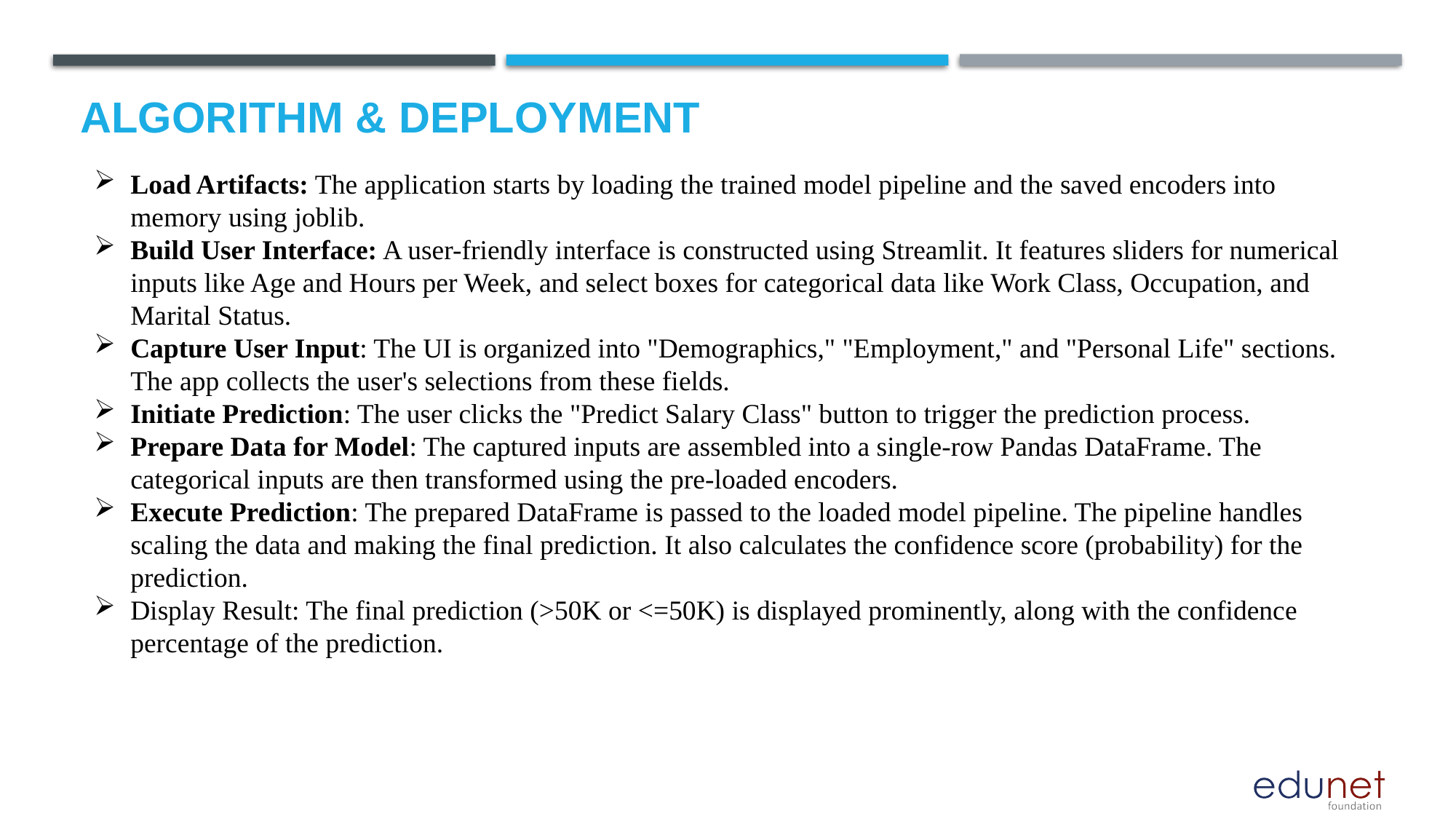

Load Artifacts: The application starts by loading the trained model pipeline and the saved encoders into memory using joblib.
Build User Interface: A user-friendly interface is constructed using Streamlit. It features sliders for numerical inputs like Age and Hours per Week, and select boxes for categorical data like Work Class, Occupation, and Marital Status.
Capture User Input: The UI is organized into "Demographics," "Employment," and "Personal Life" sections. The app collects the user's selections from these fields.
Initiate Prediction: The user clicks the "Predict Salary Class" button to trigger the prediction process.
Prepare Data for Model: The captured inputs are assembled into a single-row Pandas DataFrame. The categorical inputs are then transformed using the pre-loaded encoders.
Execute Prediction: The prepared DataFrame is passed to the loaded model pipeline. The pipeline handles scaling the data and making the final prediction. It also calculates the confidence score (probability) for the prediction.
Display Result: The final prediction (>50K or <=50K) is displayed prominently, along with the confidence percentage of the prediction.

# Algorithm & Deployment